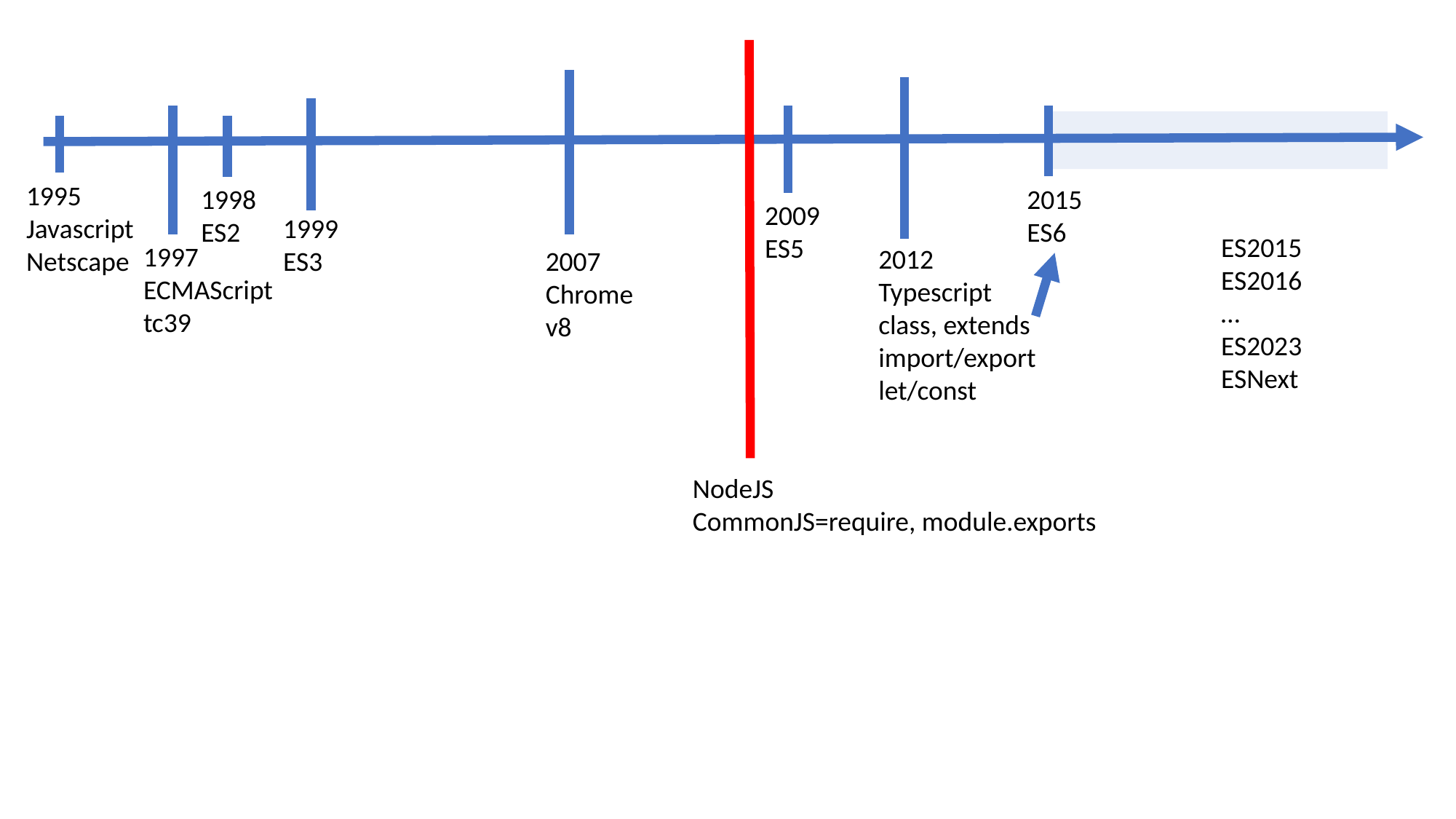

1995
Javascript
Netscape
1998
ES2
2015
ES6
2009
ES5
1999
ES3
ES2015
ES2016
…
ES2023
ESNext
1997
ECMAScript
tc39
2012
Typescript
class, extends
import/export
let/const
2007
Chrome
v8
NodeJS
CommonJS=require, module.exports